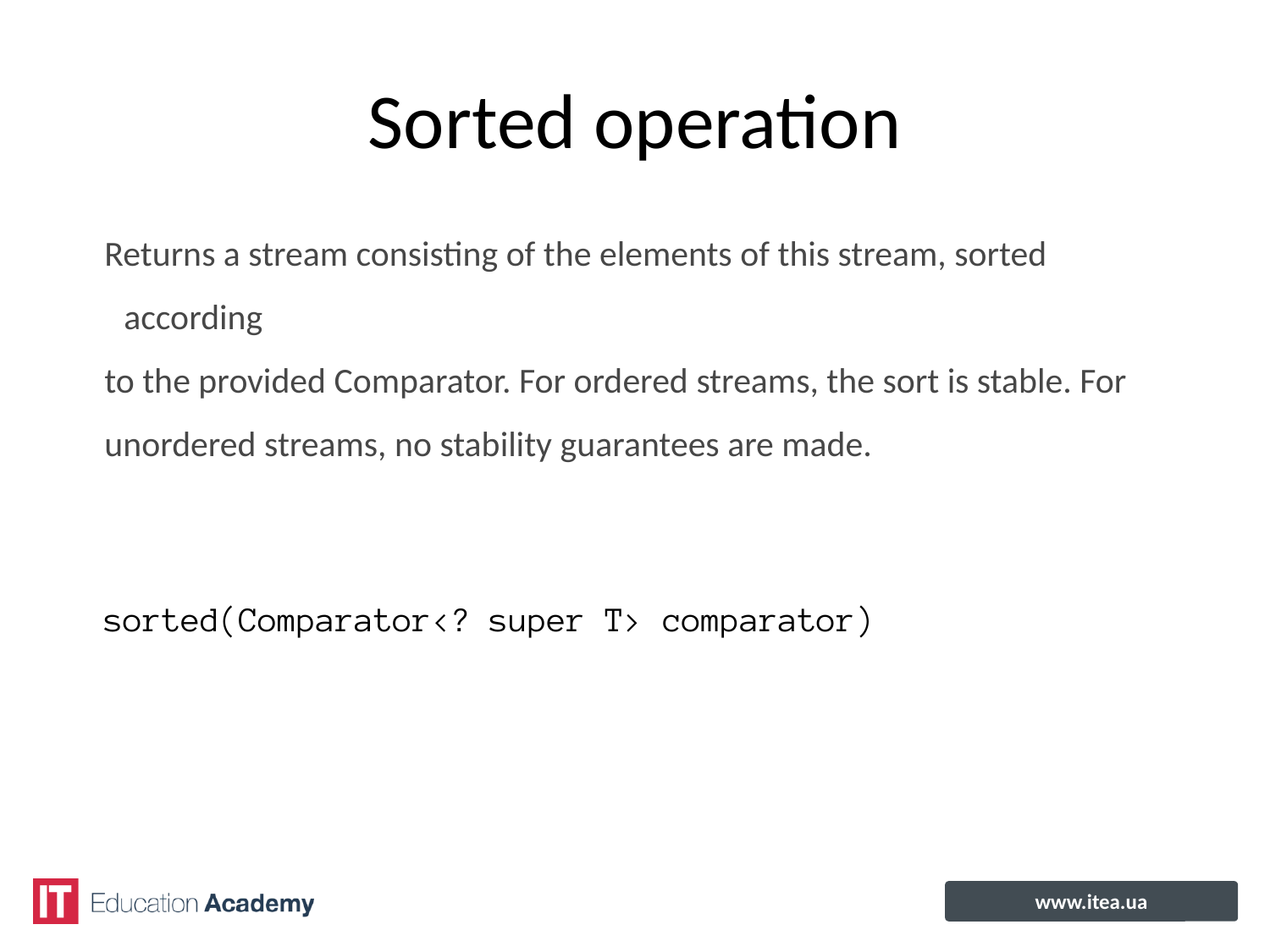

# Sorted operation
Returns a stream consisting of the elements of this stream, sorted according
to the provided Comparator. For ordered streams, the sort is stable. For
unordered streams, no stability guarantees are made.

sorted(Comparator<? super T> comparator)